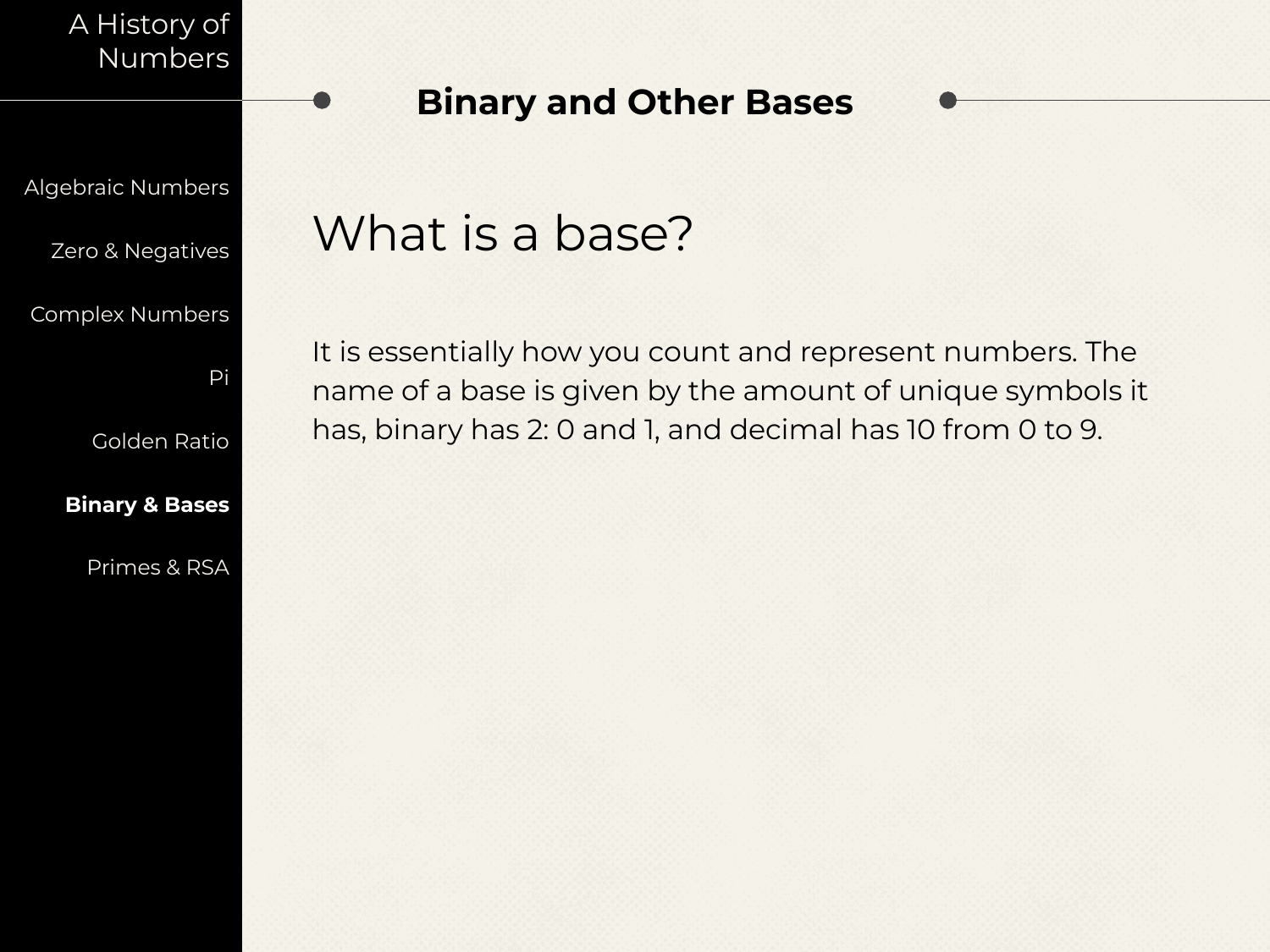

A History of Numbers
# Binary and Other Bases
Algebraic Numbers
Zero & Negatives
Complex Numbers
Pi
Golden Ratio
Binary & Bases
Primes & RSA
What is a base?

It is essentially how you count and represent numbers. The name of a base is given by the amount of unique symbols it has, binary has 2: 0 and 1, and decimal has 10 from 0 to 9.